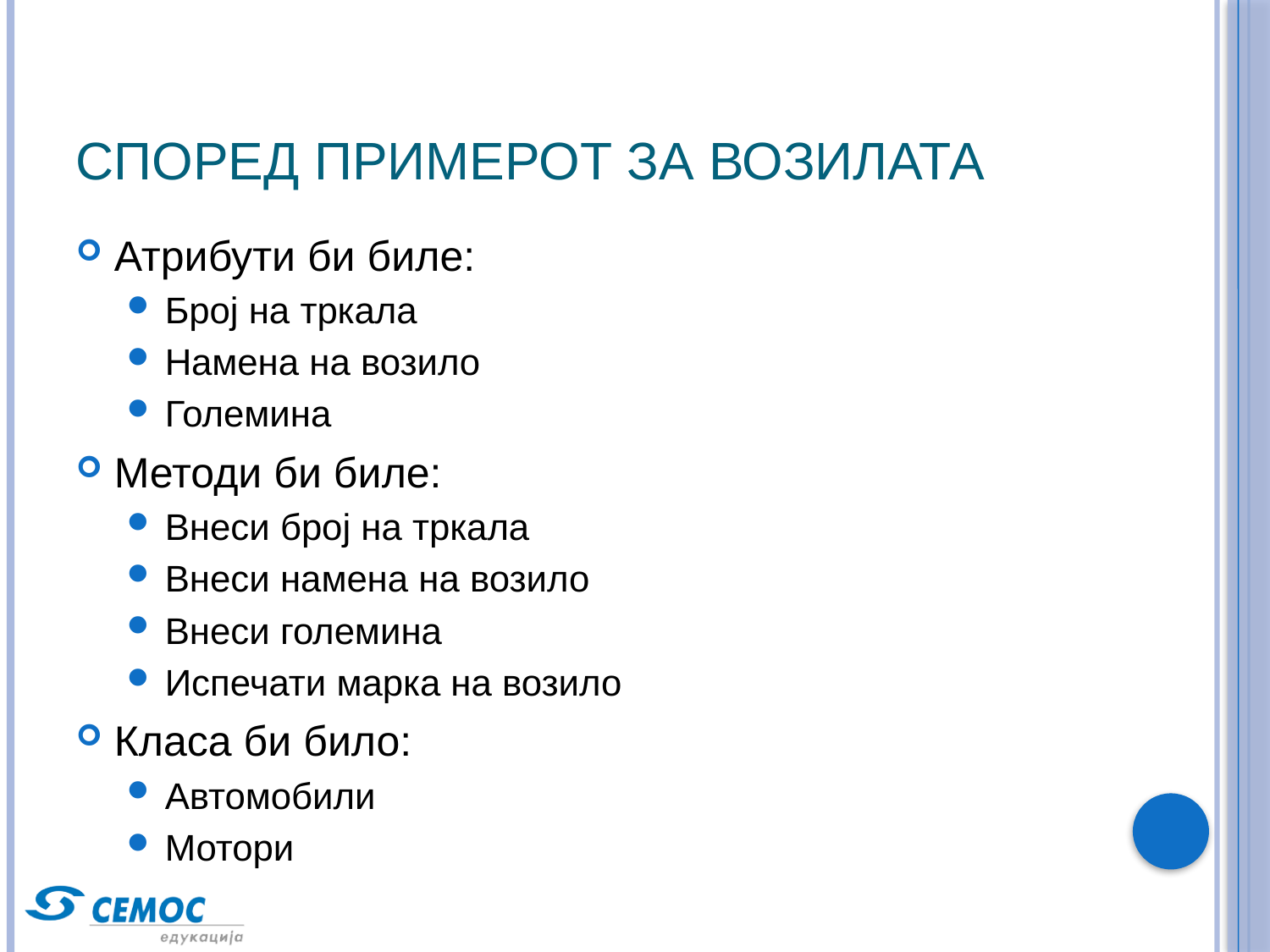

# Според примерот за возилата
Атрибути би биле:
Број на тркала
Намена на возило
Големина
Методи би биле:
Внеси број на тркала
Внеси намена на возило
Внеси големина
Испечати марка на возило
Класа би било:
Автомобили
Мотори